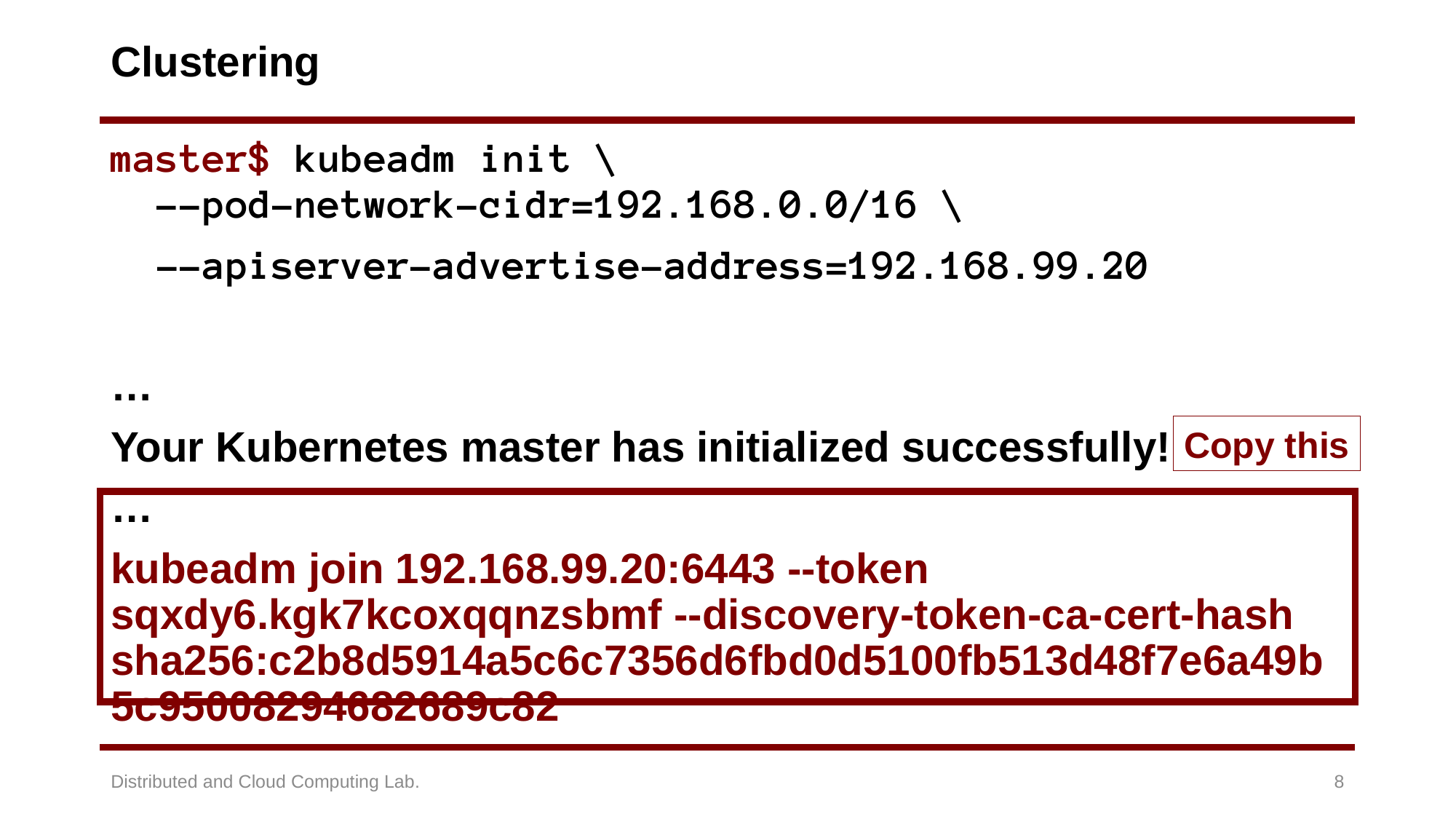

# Clustering
master$ kubeadm init \
  --pod-network-cidr=192.168.0.0/16 \
  --apiserver-advertise-address=192.168.99.20

…
Your Kubernetes master has initialized successfully!
…
kubeadm join 192.168.99.20:6443 --token sqxdy6.kgk7kcoxqqnzsbmf --discovery-token-ca-cert-hash sha256:c2b8d5914a5c6c7356d6fbd0d5100fb513d48f7e6a49b5c95008294682689c82
Copy this

Distributed and Cloud Computing Lab.
8